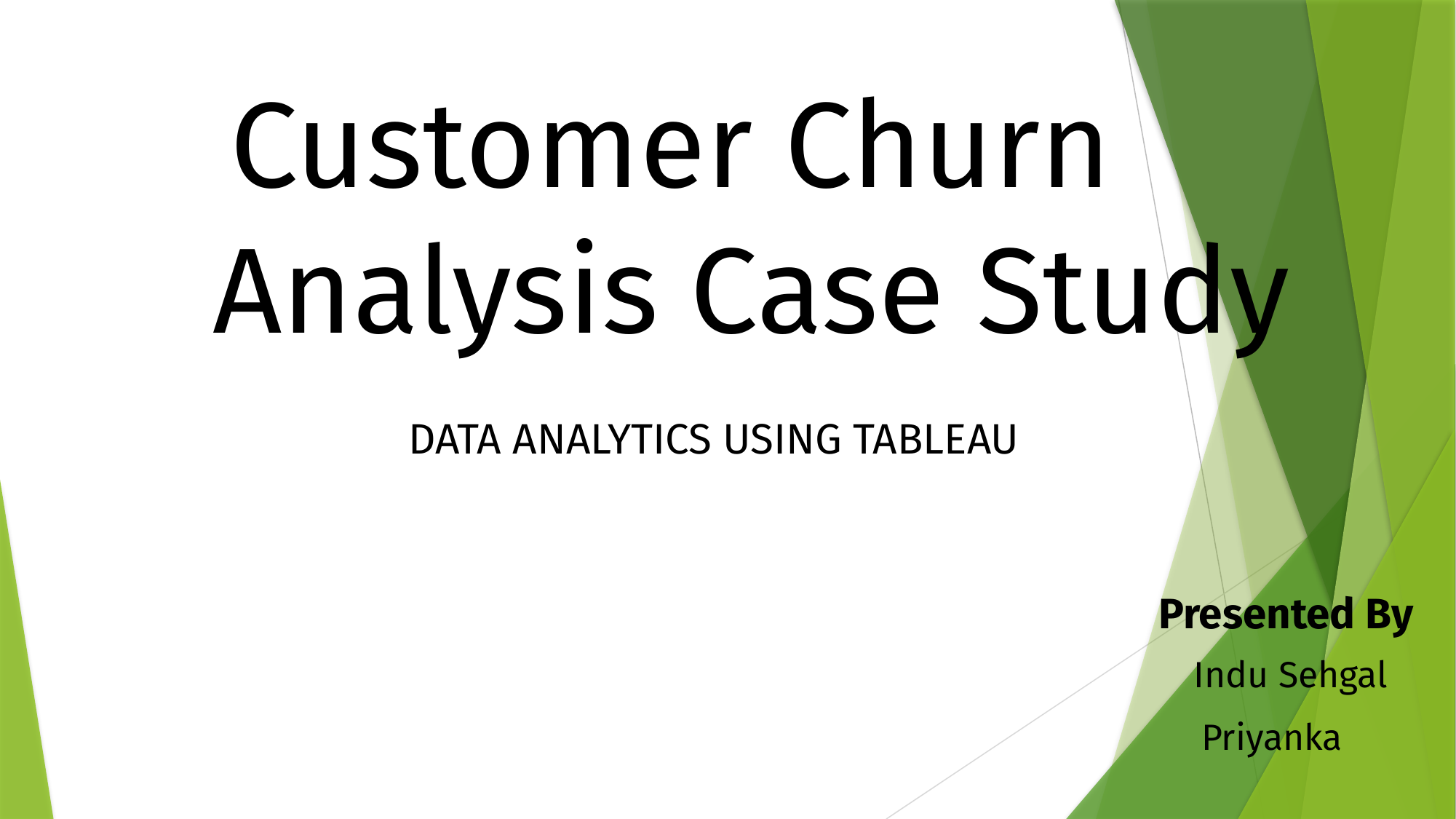

# Customer Churn         Analysis Case Study
DATA ANALYTICS USING TABLEAU
Presented By
Indu Sehgal
Priyanka